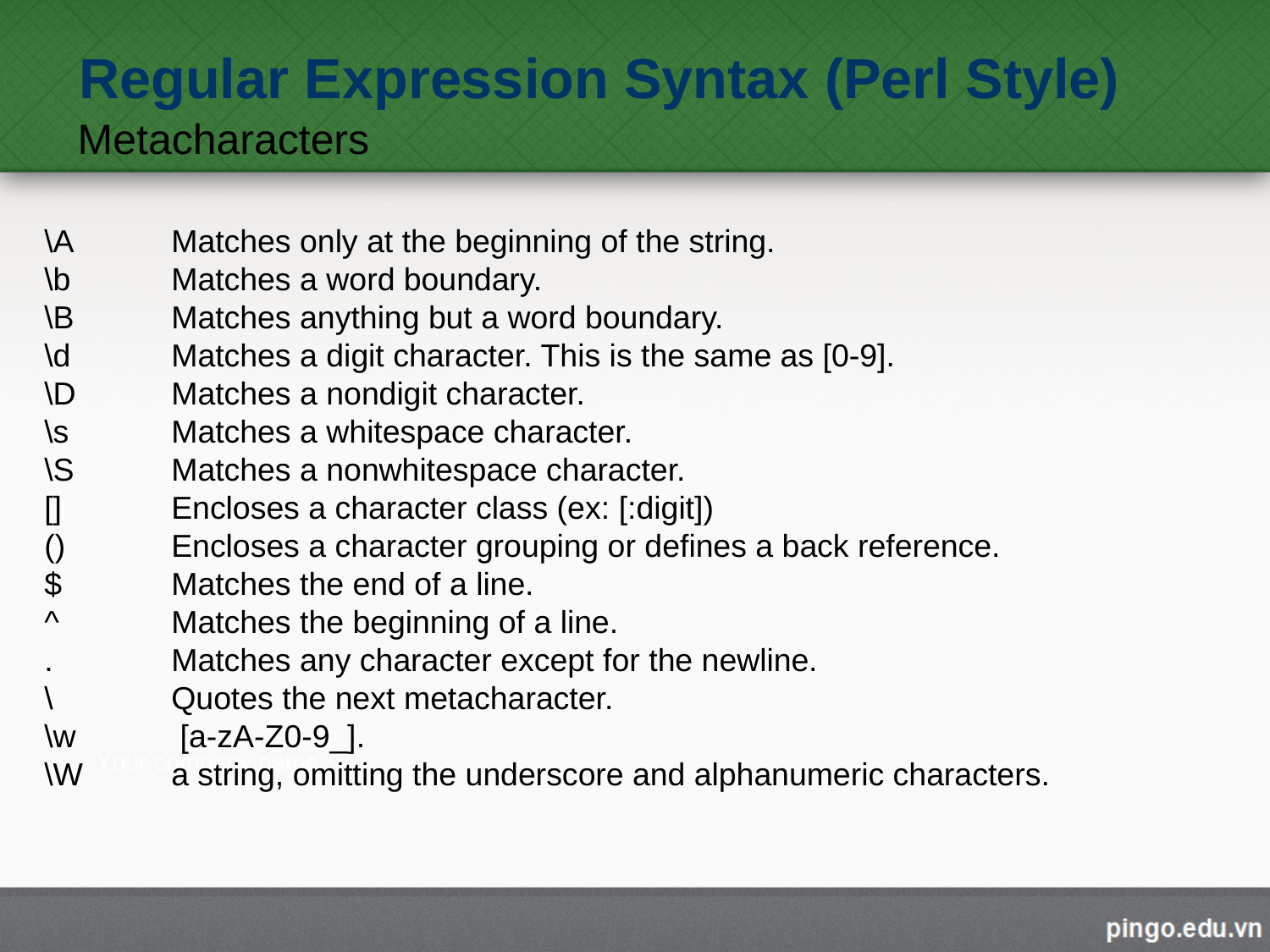

Regular Expression Syntax (Perl Style)
Metacharacters
\A	Matches only at the beginning of the string.
\b	Matches a word boundary.
\B	Matches anything but a word boundary.
\d	Matches a digit character. This is the same as [0-9].
\D	Matches a nondigit character.
\s	Matches a whitespace character.
\S	Matches a nonwhitespace character.
[]	Encloses a character class (ex: [:digit])
()	Encloses a character grouping or defines a back reference.
$	Matches the end of a line.
^	Matches the beginning of a line.
.	Matches any character except for the newline.
\	Quotes the next metacharacter.
\w	 [a-zA-Z0-9_].
\W	a string, omitting the underscore and alphanumeric characters.